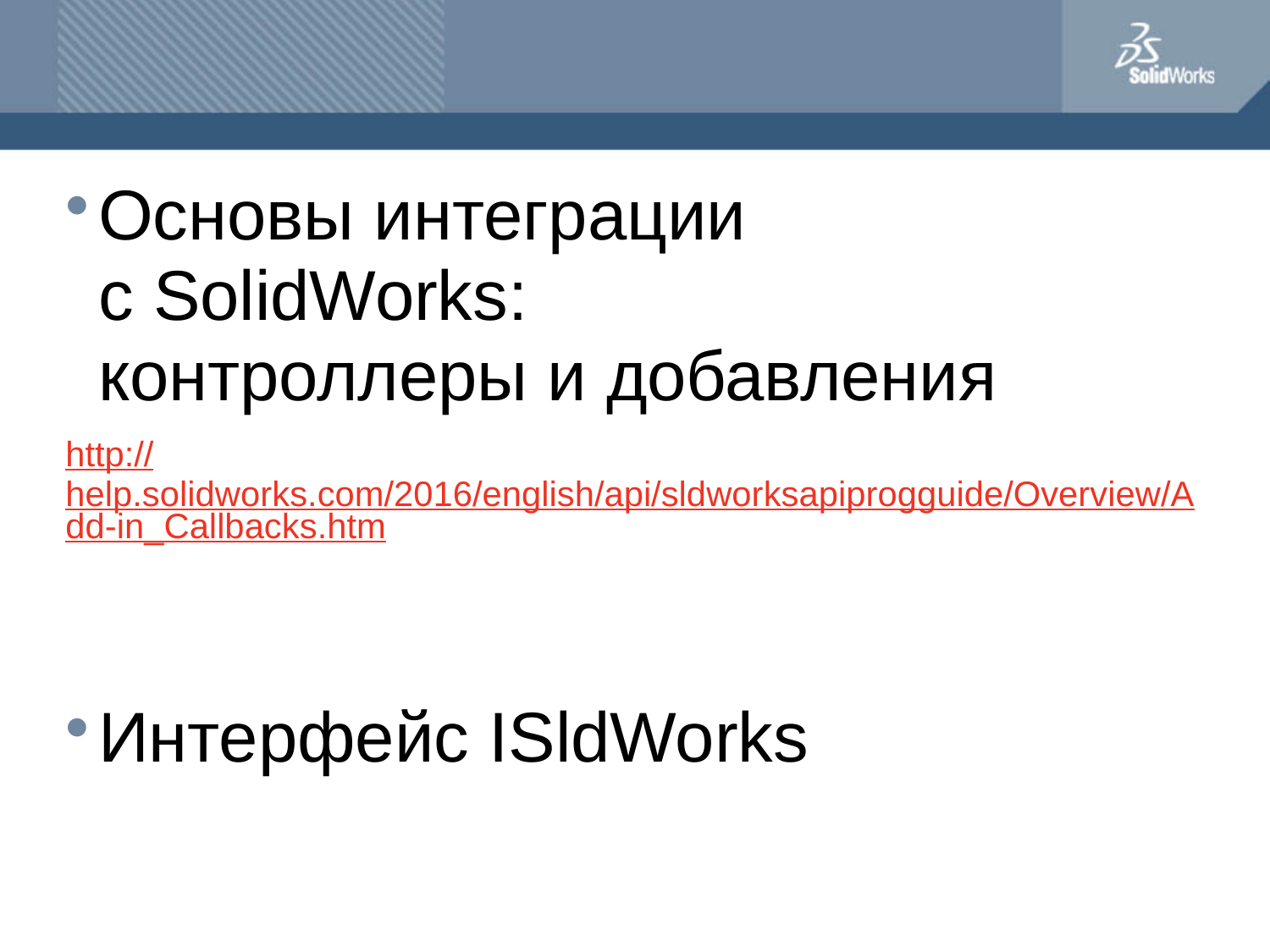

#
Основы интеграции
с SolidWorks:
контроллеры и добавления
http://help.solidworks.com/2016/english/api/sldworksapiprogguide/Overview/Add-in_Callbacks.htm

Интерфейс ISldWorks